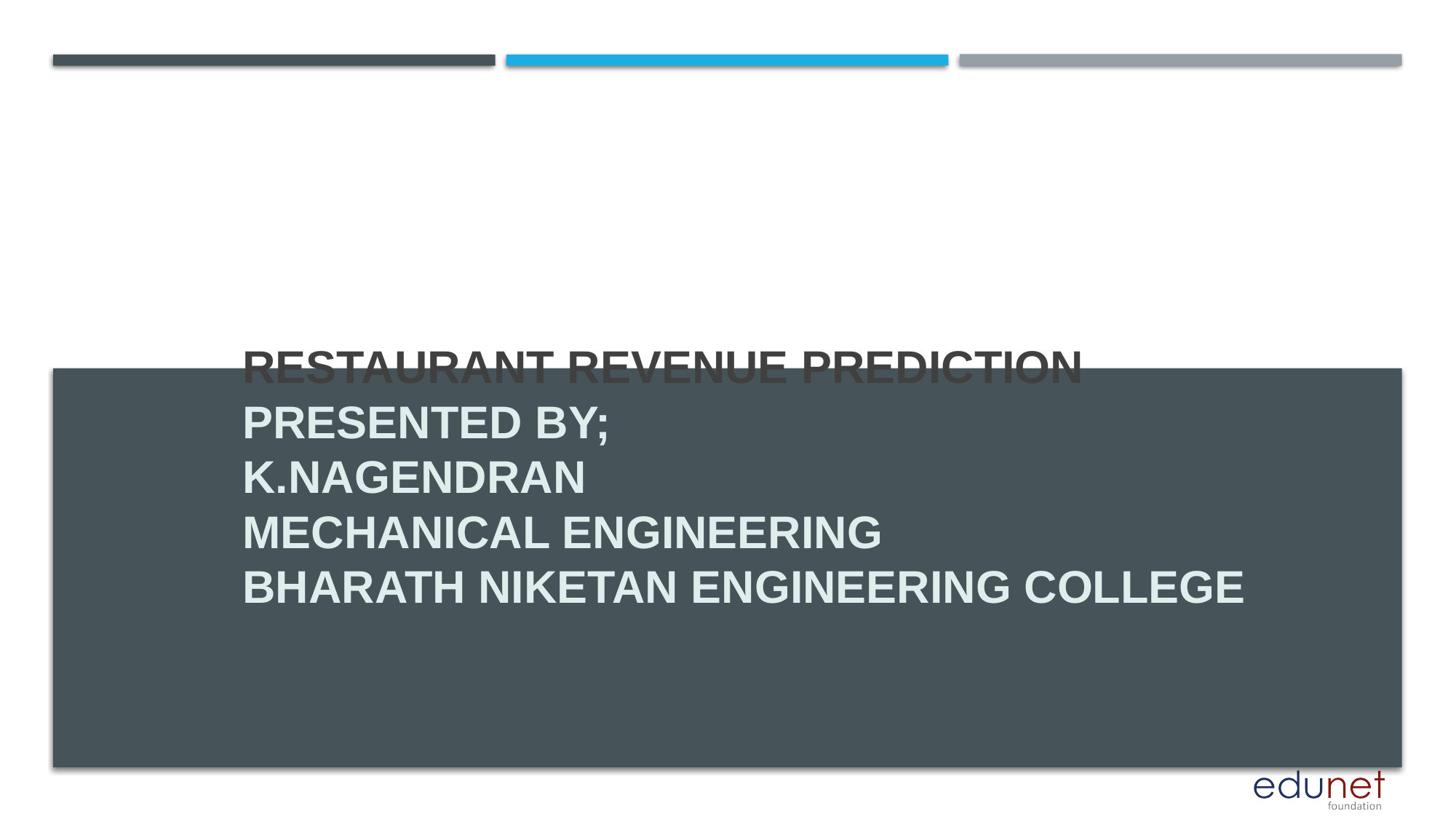

# Restaurant Revenue Prediction PRESENTED BY; K.NAGENDRAN MECHANICAL ENGINEERING BHARATH NIKETAN ENGINEERING COLLEGE